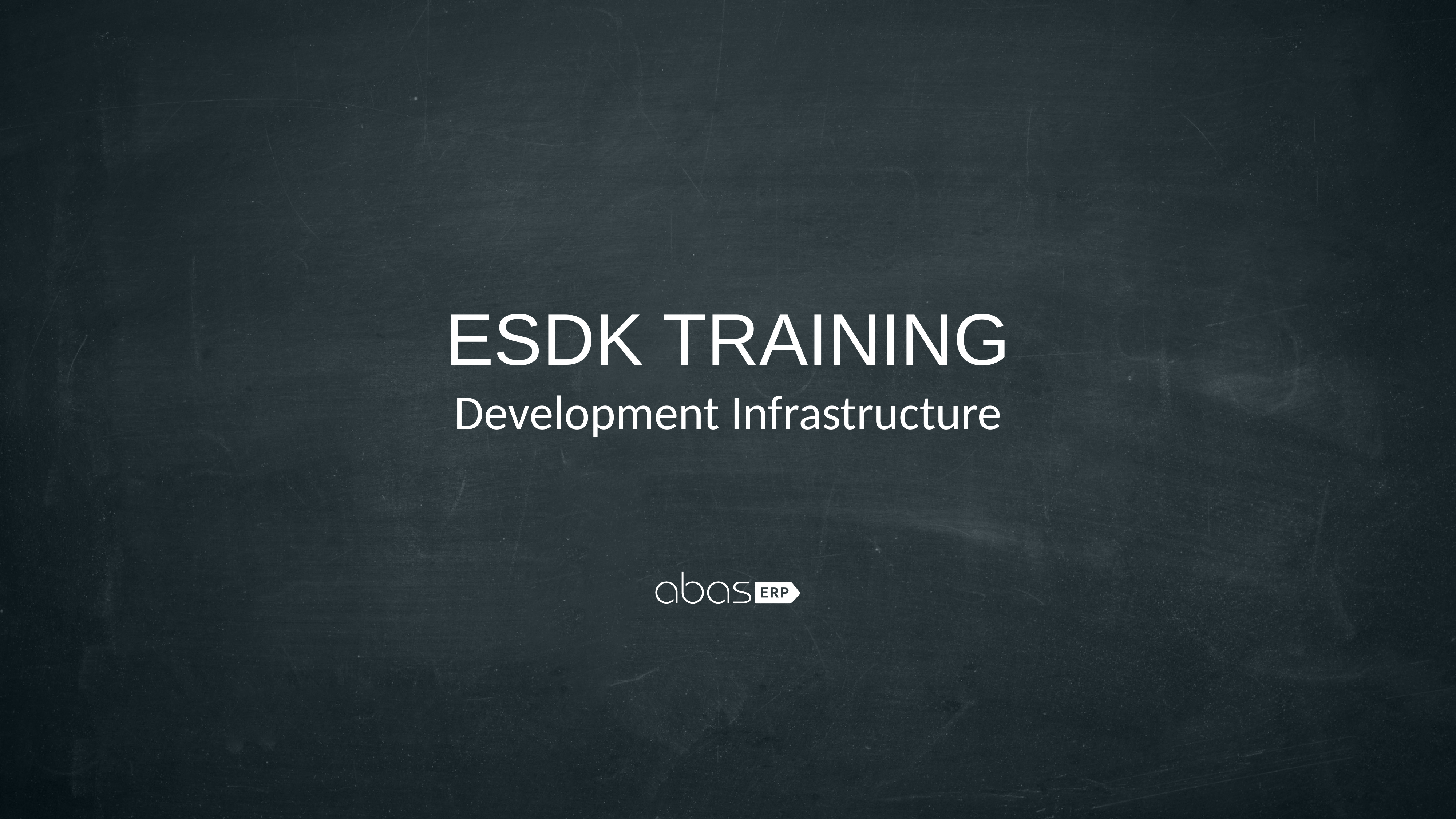

# ESDK TRAINING
Development Infrastructure
1
25.02.18
Fußzeile: Präsentationstitel, Sprecher, Datum